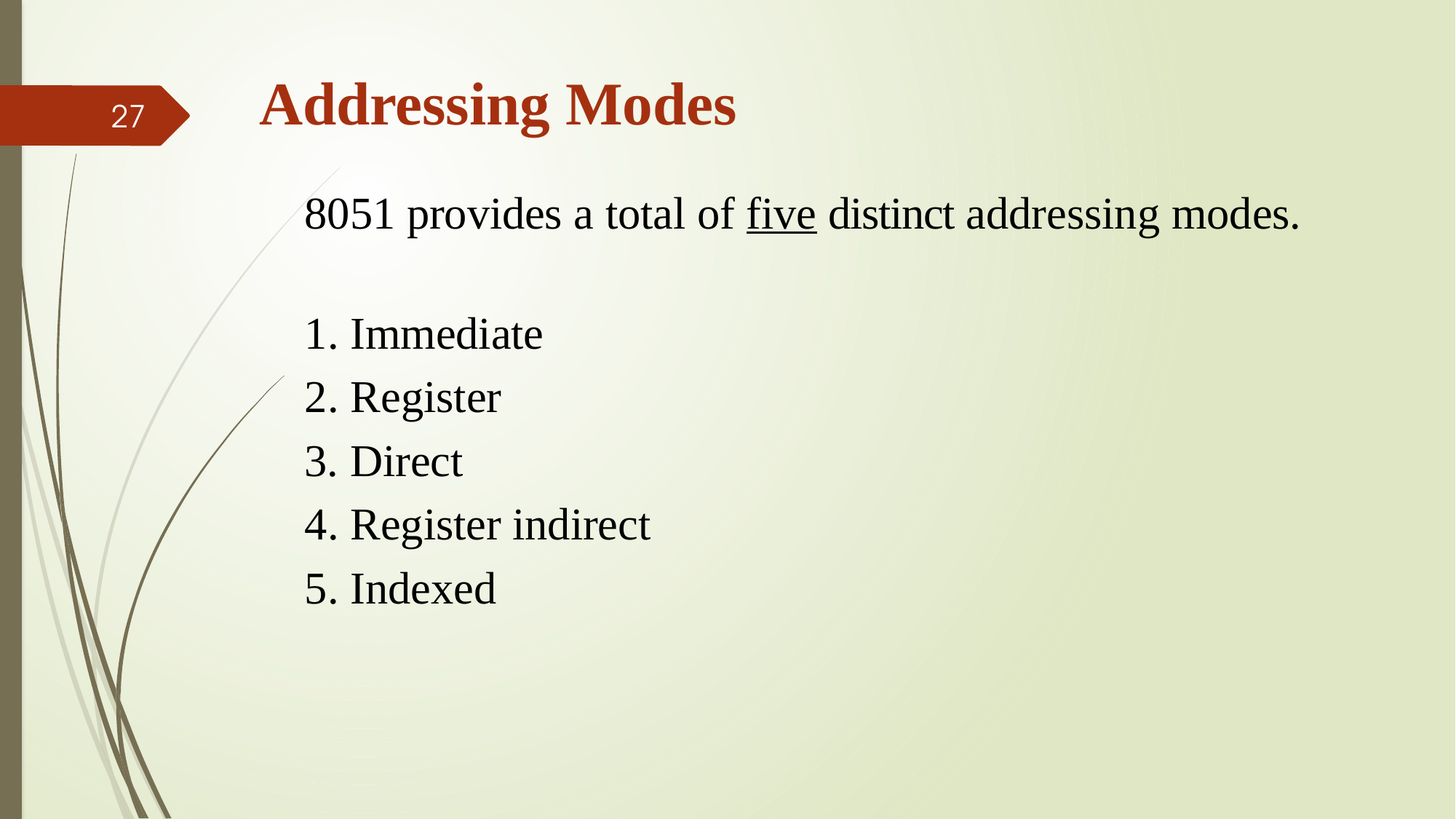

# Addressing Modes
27
8051 provides a total of five distinct addressing modes.

1. Immediate
2. Register
3. Direct
4. Register indirect
5. Indexed